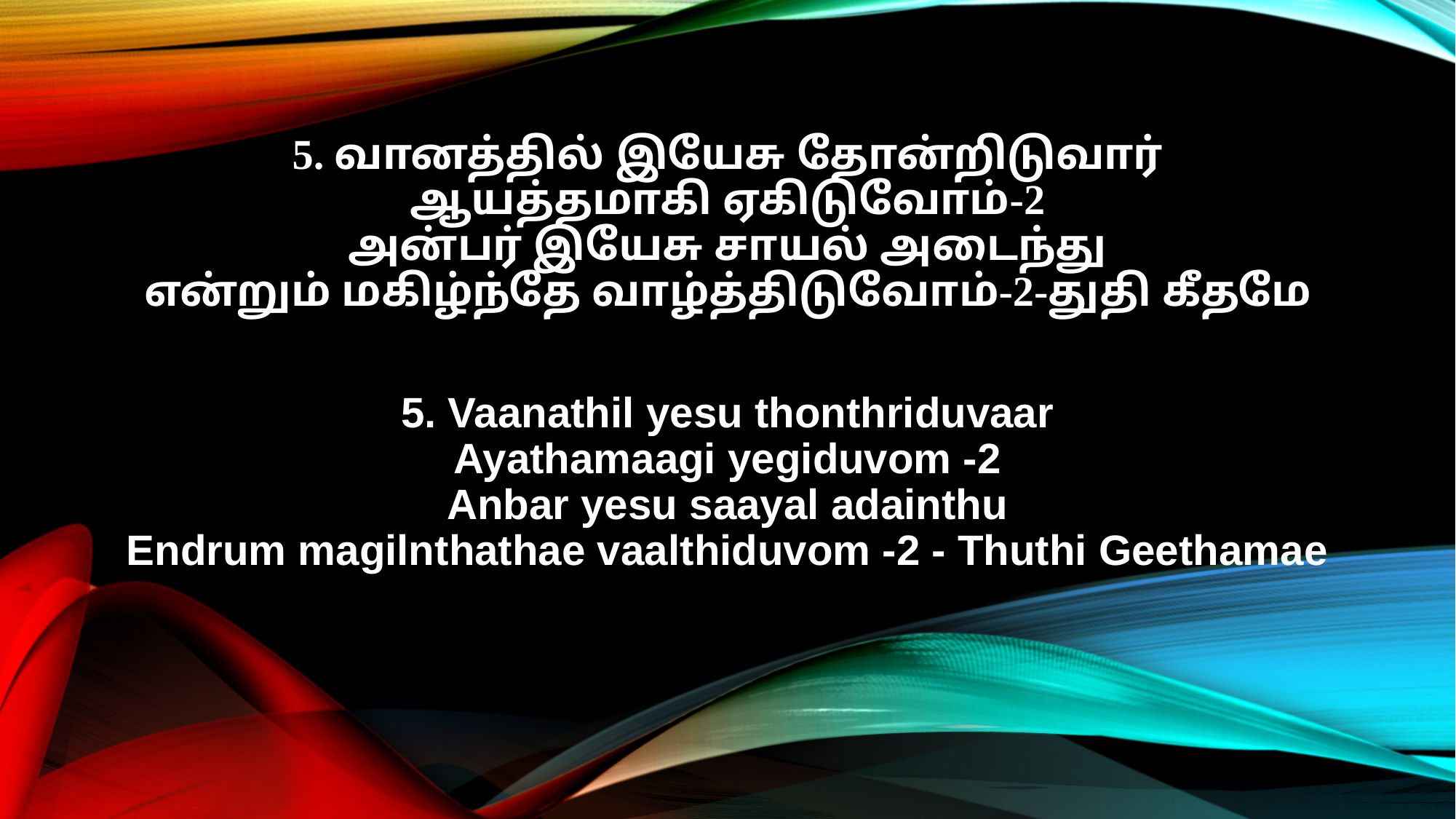

5. வானத்தில் இயேசு தோன்றிடுவார்
ஆயத்தமாகி ஏகிடுவோம்-2
அன்பர் இயேசு சாயல் அடைந்து
என்றும் மகிழ்ந்தே வாழ்த்திடுவோம்-2-துதி கீதமே

5. Vaanathil yesu thonthriduvaar
Ayathamaagi yegiduvom -2
Anbar yesu saayal adainthu
Endrum magilnthathae vaalthiduvom -2 - Thuthi Geethamae